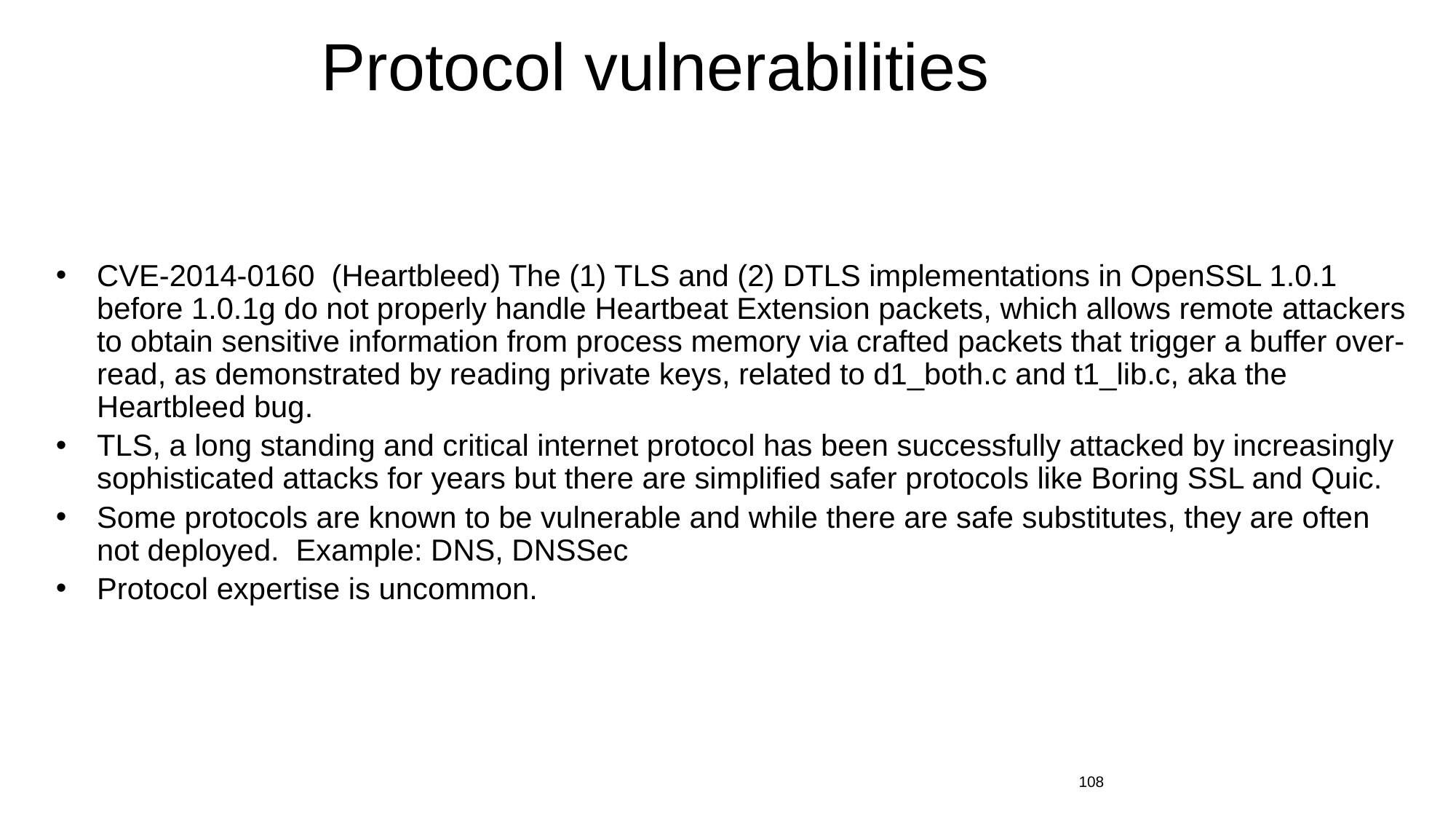

# Protocol vulnerabilities
CVE-2014-0160  (Heartbleed) The (1) TLS and (2) DTLS implementations in OpenSSL 1.0.1 before 1.0.1g do not properly handle Heartbeat Extension packets, which allows remote attackers to obtain sensitive information from process memory via crafted packets that trigger a buffer over-read, as demonstrated by reading private keys, related to d1_both.c and t1_lib.c, aka the Heartbleed bug.
TLS, a long standing and critical internet protocol has been successfully attacked by increasingly sophisticated attacks for years but there are simplified safer protocols like Boring SSL and Quic.
Some protocols are known to be vulnerable and while there are safe substitutes, they are often not deployed.  Example: DNS, DNSSec
Protocol expertise is uncommon.
108